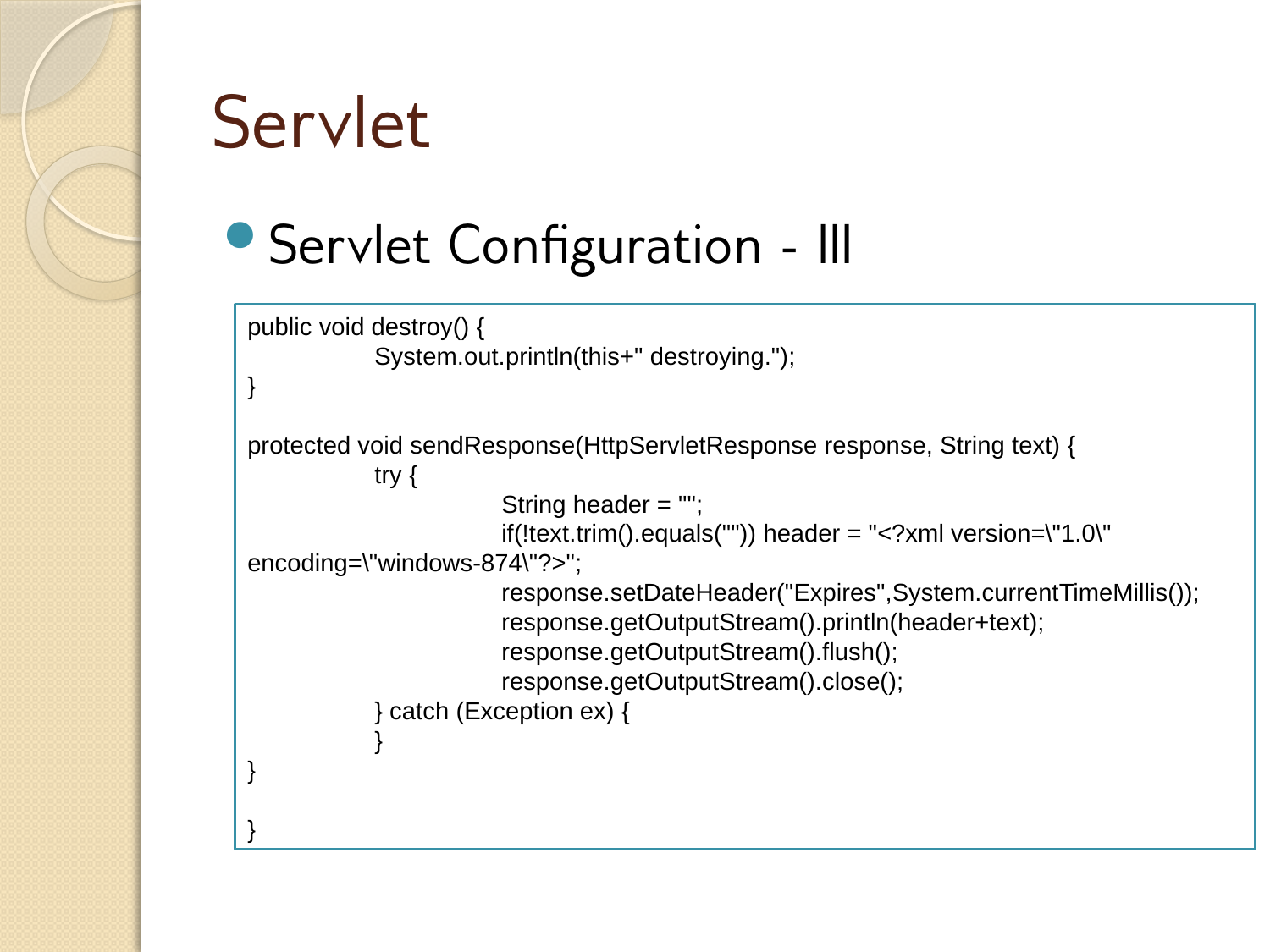

# Servlet
Servlet Configuration - III

public void destroy() {
	System.out.println(this+" destroying.");
}

protected void sendResponse(HttpServletResponse response, String text) {
	try {
		String header = "";
		if(!text.trim().equals("")) header = "<?xml version=\"1.0\" encoding=\"windows-874\"?>";
		response.setDateHeader("Expires",System.currentTimeMillis());
		response.getOutputStream().println(header+text);
		response.getOutputStream().flush();
		response.getOutputStream().close();
	} catch (Exception ex) {
	}
}

}